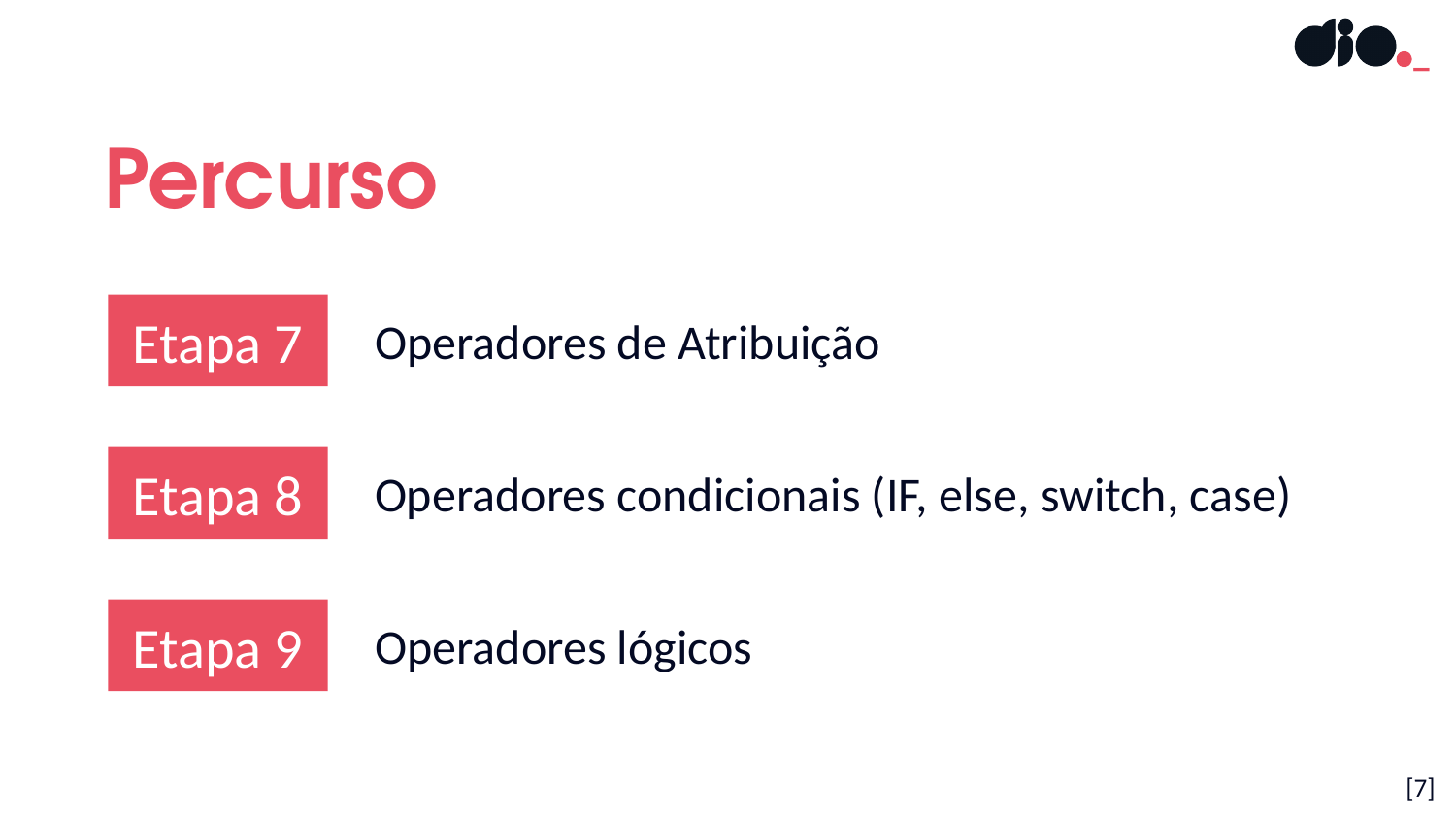

Percurso
Etapa 7
Operadores de Atribuição

Etapa 8
Operadores condicionais (IF, else, switch, case)
Etapa 9
Operadores lógicos
[7]